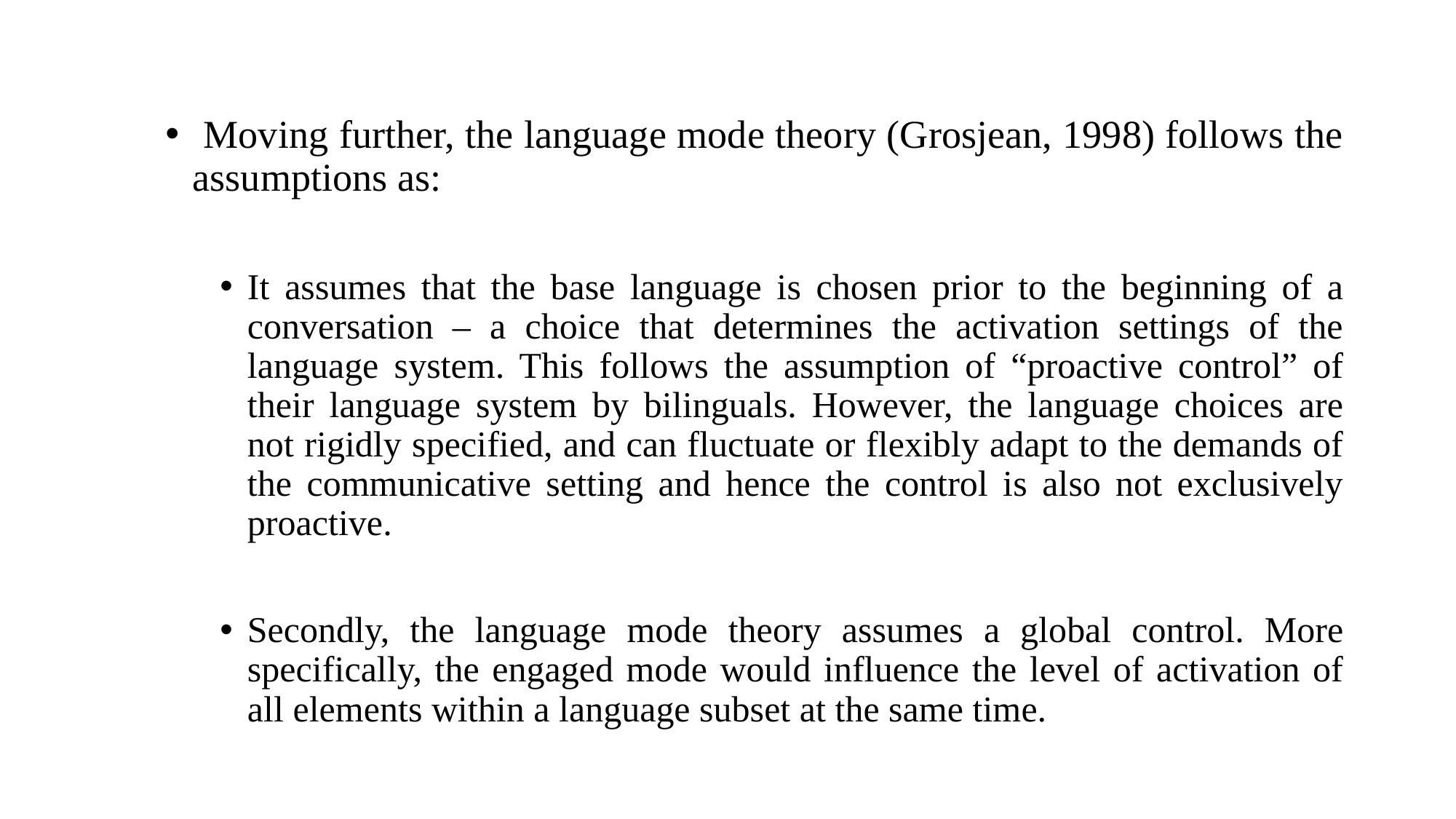

Moving further, the language mode theory (Grosjean, 1998) follows the assumptions as:

It assumes that the base language is chosen prior to the beginning of a conversation – a choice that determines the activation settings of the language system. This follows the assumption of “proactive control” of their language system by bilinguals. However, the language choices are not rigidly specified, and can fluctuate or flexibly adapt to the demands of the communicative setting and hence the control is also not exclusively proactive.

Secondly, the language mode theory assumes a global control. More specifically, the engaged mode would influence the level of activation of all elements within a language subset at the same time.